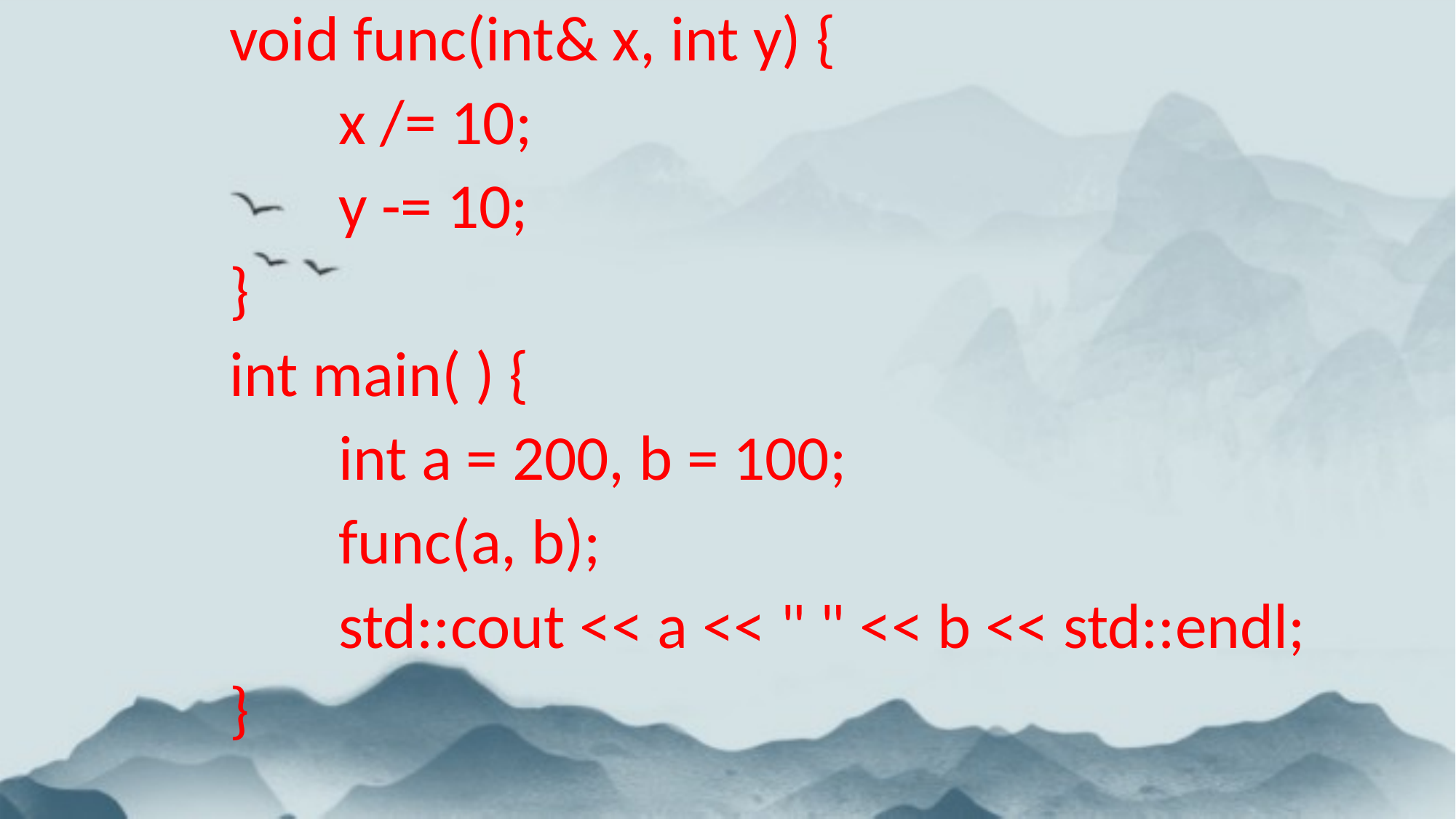

void func(int& x, int y) {
			x /= 10;
			y -= 10;
		}
		int main( ) {
			int a = 200, b = 100;
			func(a, b);
			std::cout << a << " " << b << std::endl;
		}